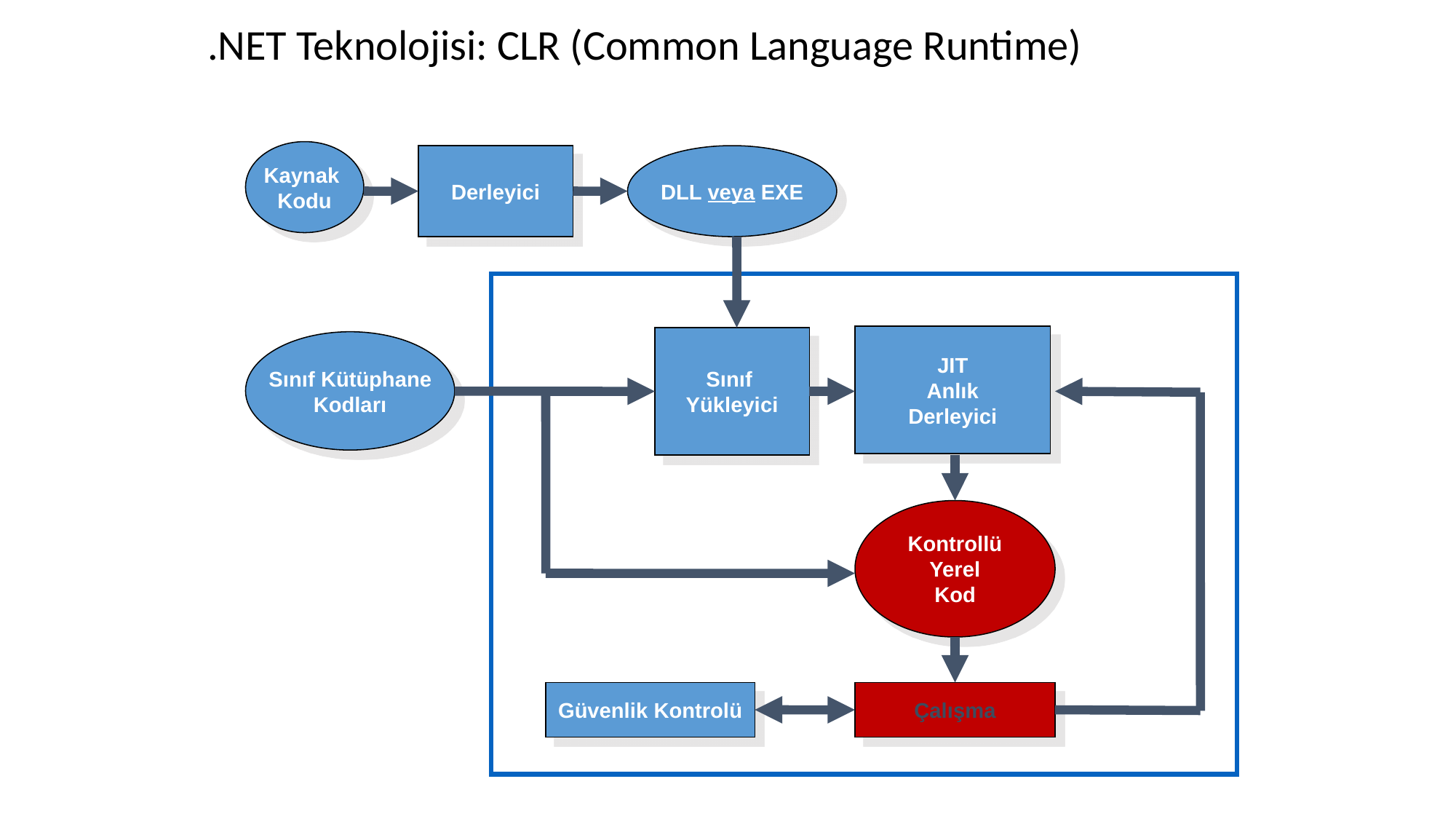

# .NET Teknolojisi: CLR (Common Language Runtime)
Kaynak
Kodu
Derleyici
DLL veya EXE

CLR

JIT
Anlık
Derleyici
Sınıf
Yükleyici
Sınıf Kütüphane
Kodları

Derlenmemiş
Bir method
çağırma

Güvenilir ve
ÖnAnlık
Kod
Kontrollü
Yerel
Kod

Güvenlik Kontrolü
Çalışma

27.02.2017
12